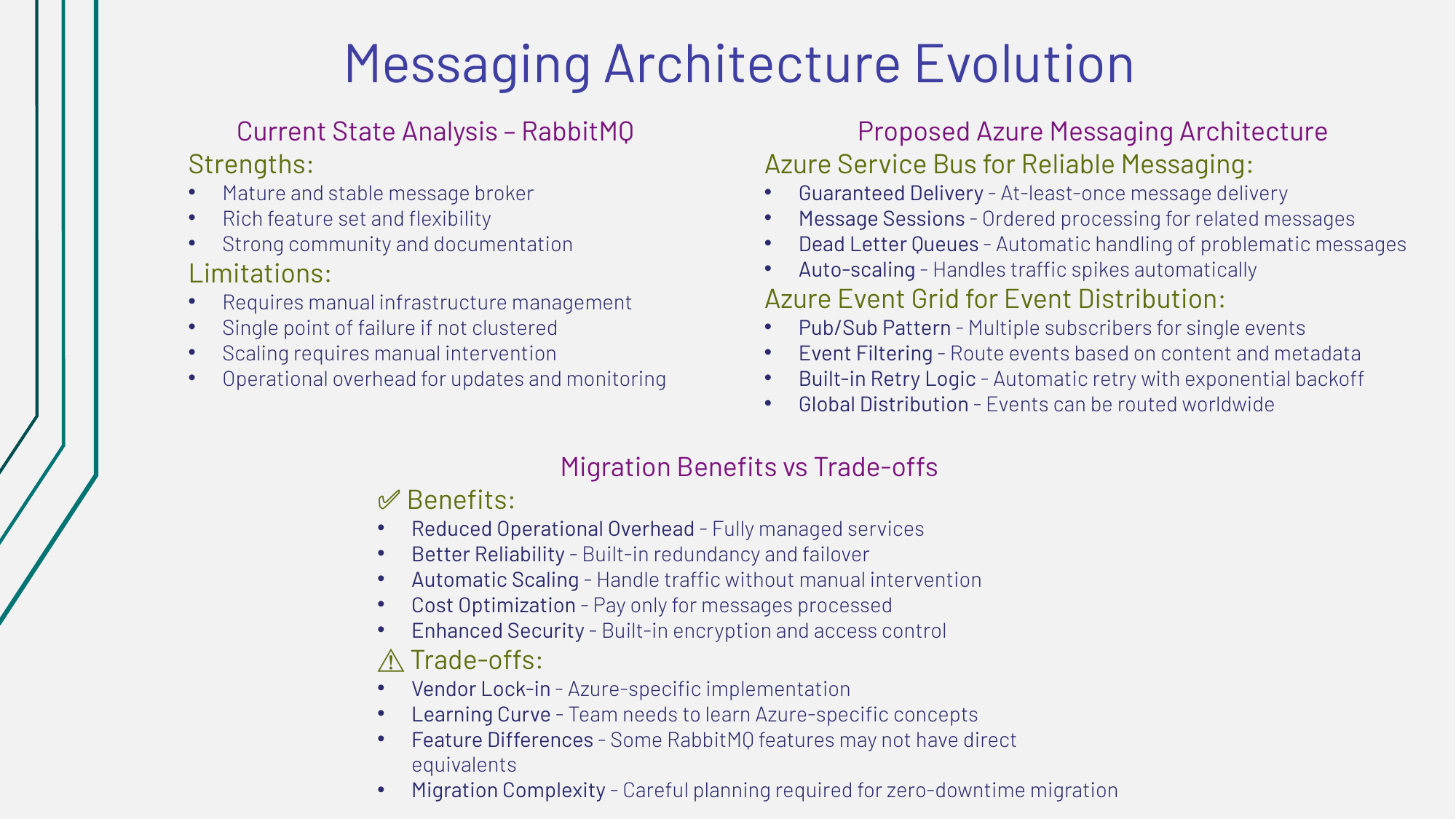

Messaging Architecture Evolution
Current State Analysis – RabbitMQ
Strengths:
Mature and stable message broker
Rich feature set and flexibility
Strong community and documentation
Limitations:
Requires manual infrastructure management
Single point of failure if not clustered
Scaling requires manual intervention
Operational overhead for updates and monitoring

Proposed Azure Messaging Architecture
Azure Service Bus for Reliable Messaging:
Guaranteed Delivery - At-least-once message delivery
Message Sessions - Ordered processing for related messages
Dead Letter Queues - Automatic handling of problematic messages
Auto-scaling - Handles traffic spikes automatically
Azure Event Grid for Event Distribution:
Pub/Sub Pattern - Multiple subscribers for single events
Event Filtering - Route events based on content and metadata
Built-in Retry Logic - Automatic retry with exponential backoff
Global Distribution - Events can be routed worldwide

Migration Benefits vs Trade-offs
✅ Benefits:
Reduced Operational Overhead - Fully managed services
Better Reliability - Built-in redundancy and failover
Automatic Scaling - Handle traffic without manual intervention
Cost Optimization - Pay only for messages processed
Enhanced Security - Built-in encryption and access control
⚠️ Trade-offs:
Vendor Lock-in - Azure-specific implementation
Learning Curve - Team needs to learn Azure-specific concepts
Feature Differences - Some RabbitMQ features may not have direct equivalents
Migration Complexity - Careful planning required for zero-downtime migration